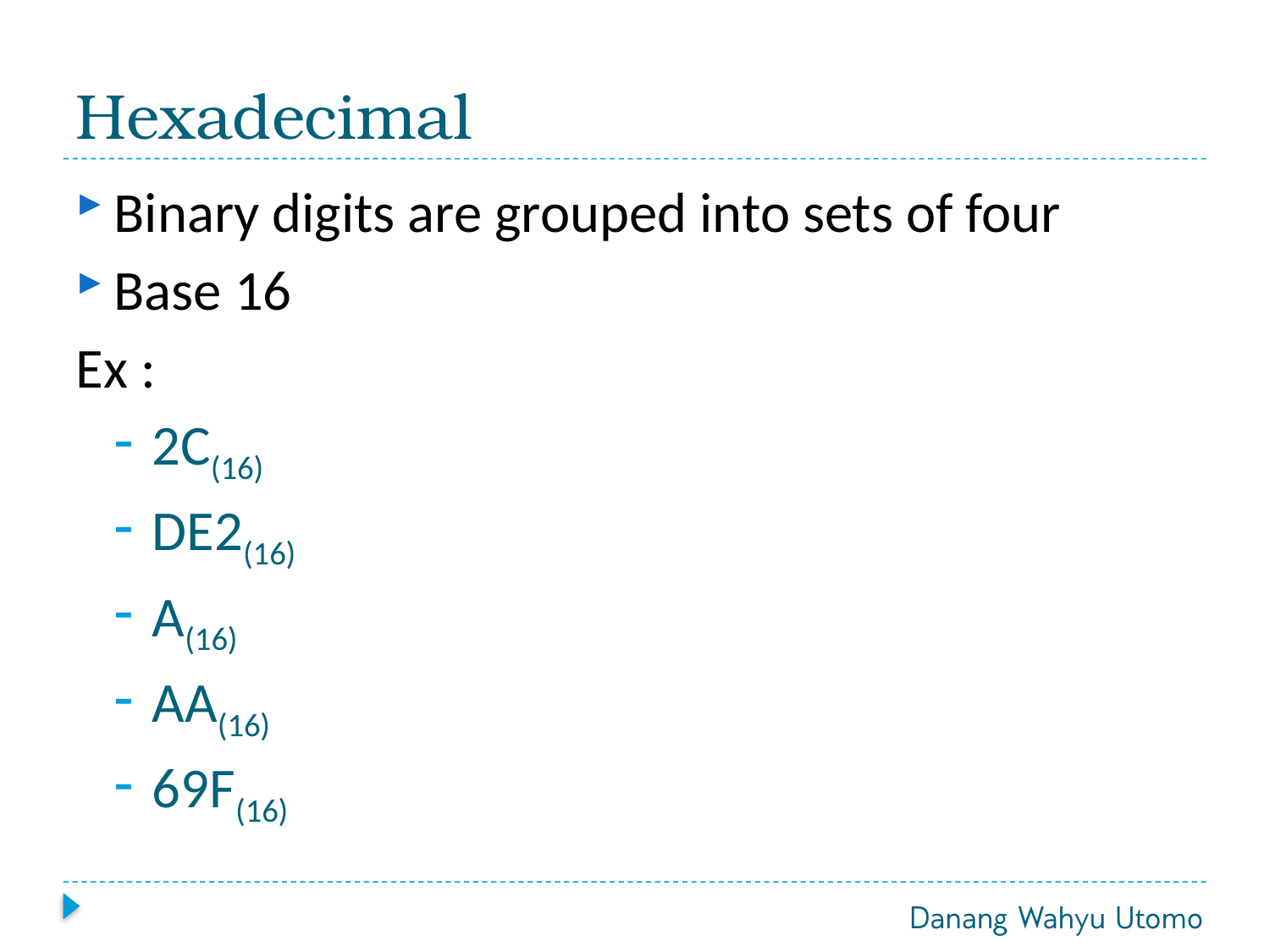

# Hexadecimal
Binary digits are grouped into sets of four
Base 16
Ex :
2C(16)
DE2(16)
A(16)
AA(16)
69F(16)